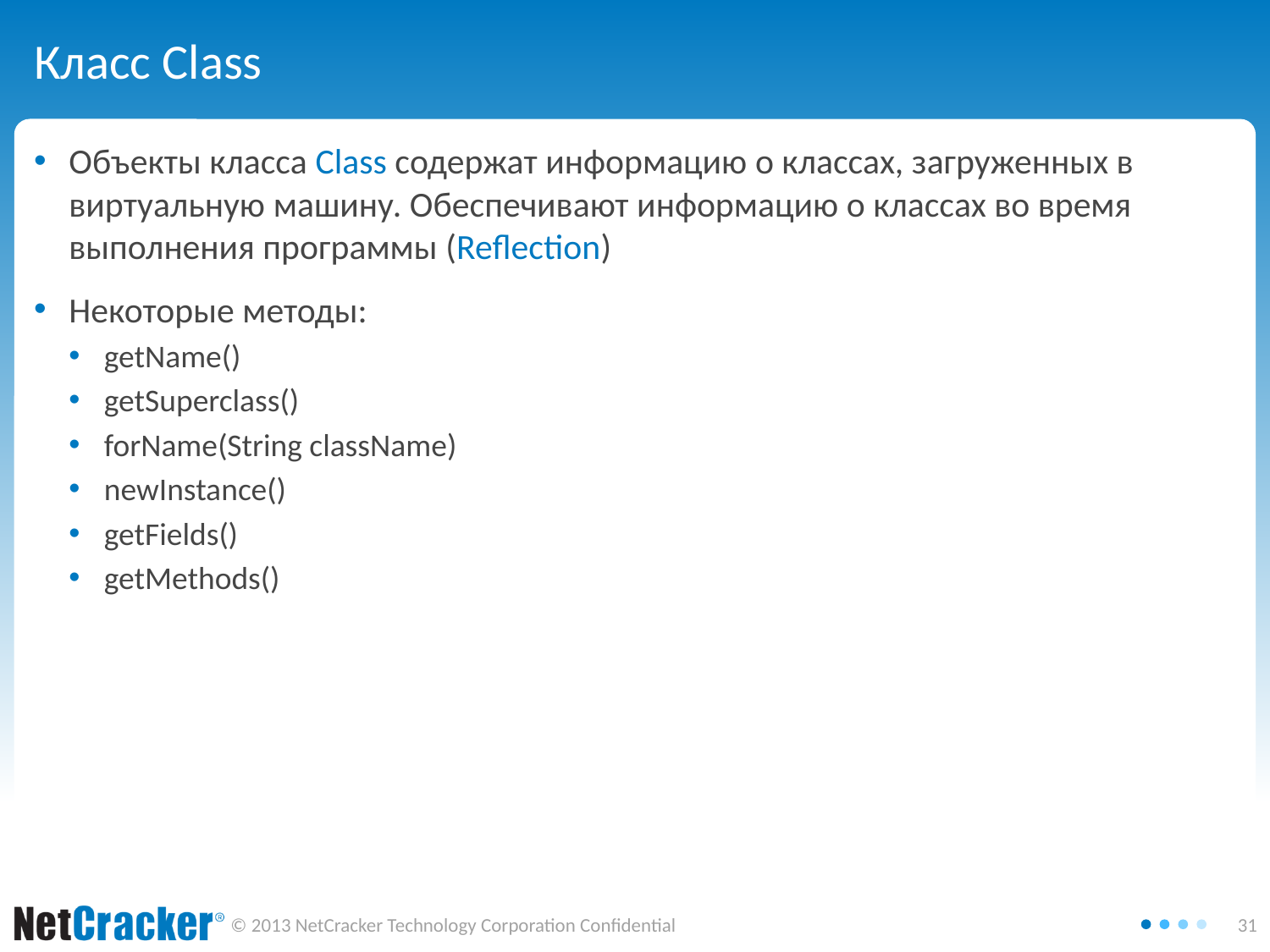

# Класс Class
Объекты класса Class содержат информацию о классах, загруженных в виртуальную машину. Обеспечивают информацию о классах во время выполнения программы (Reflection)
Некоторые методы:
getName()
getSuperclass()
forName(String className)
newInstance()
getFields()
getMethods()